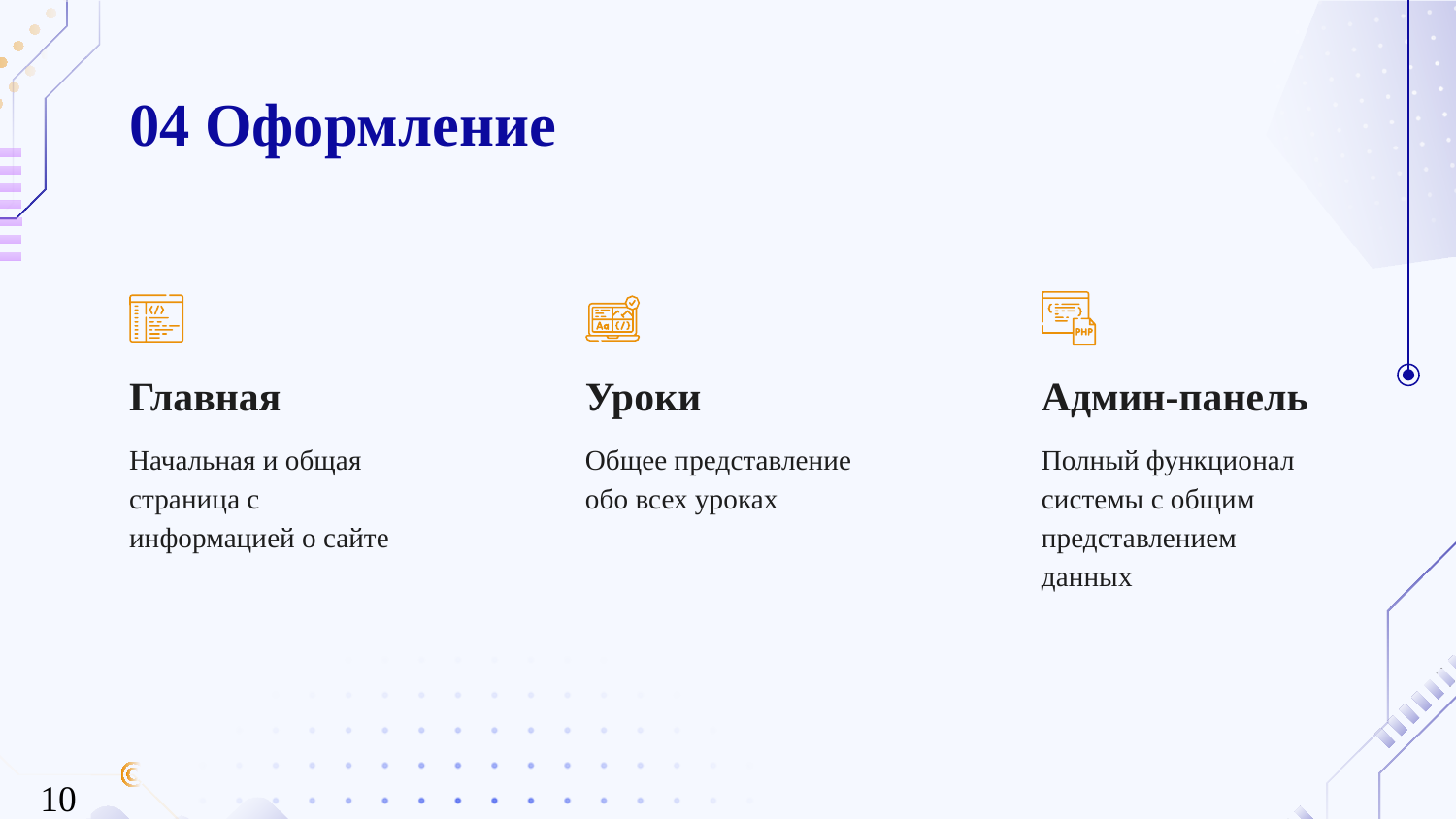

# 04 Оформление

Главная
Уроки
Админ-панель
Начальная и общая страница с информацией о сайте
Общее представление обо всех уроках
Полный функционал системы с общим представлением данных
10